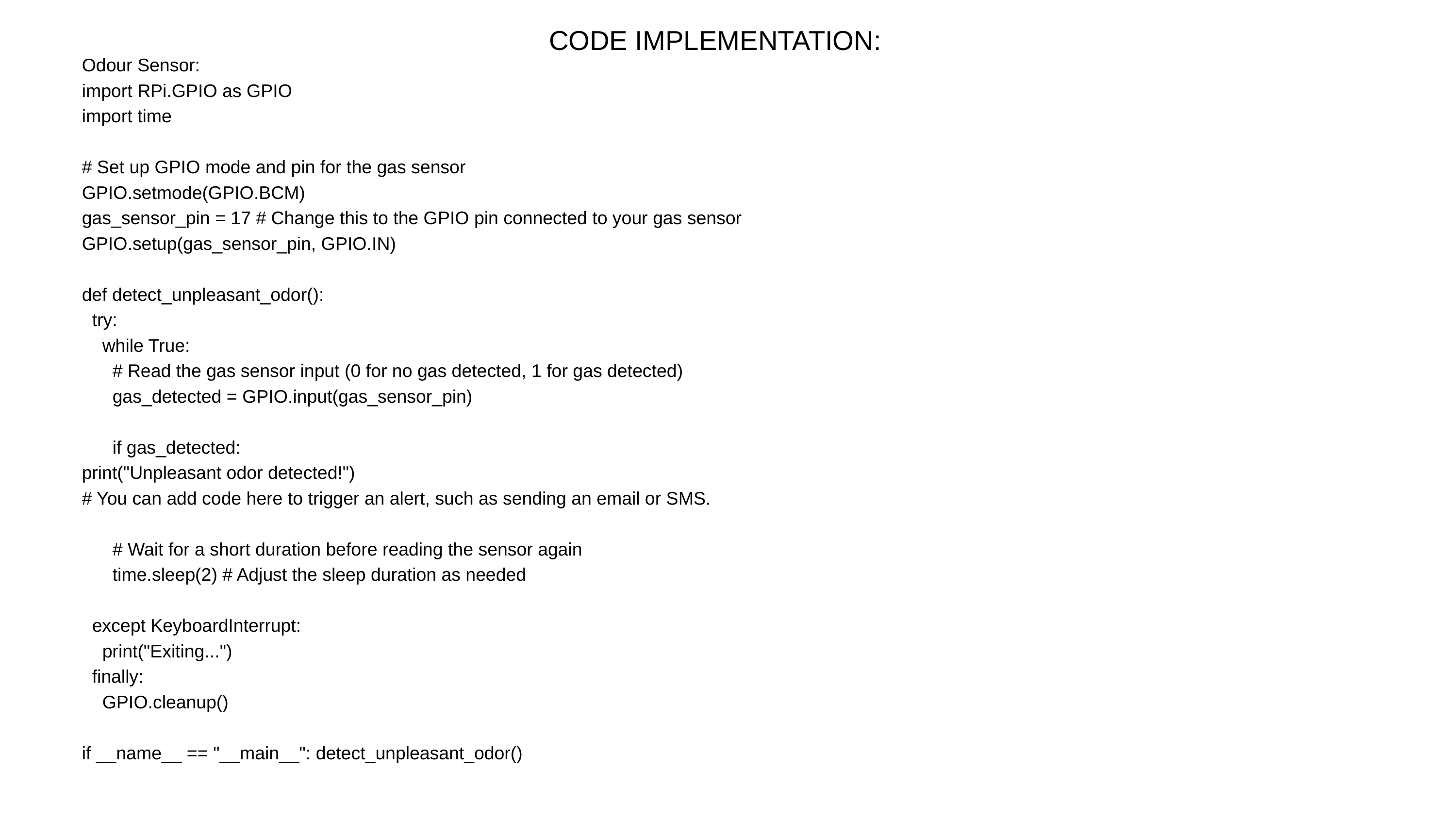

CODE IMPLEMENTATION:

Odour Sensor:
import RPi.GPIO as GPIO
import time

# Set up GPIO mode and pin for the gas sensor
GPIO.setmode(GPIO.BCM)
gas_sensor_pin = 17 # Change this to the GPIO pin connected to your gas sensor
GPIO.setup(gas_sensor_pin, GPIO.IN)

def detect_unpleasant_odor():
  try:
    while True:
      # Read the gas sensor input (0 for no gas detected, 1 for gas detected)
      gas_detected = GPIO.input(gas_sensor_pin)

      if gas_detected:
print("Unpleasant odor detected!")
# You can add code here to trigger an alert, such as sending an email or SMS.

      # Wait for a short duration before reading the sensor again
      time.sleep(2) # Adjust the sleep duration as needed

  except KeyboardInterrupt:
    print("Exiting...")
  finally:
    GPIO.cleanup()

if __name__ == "__main__": detect_unpleasant_odor()